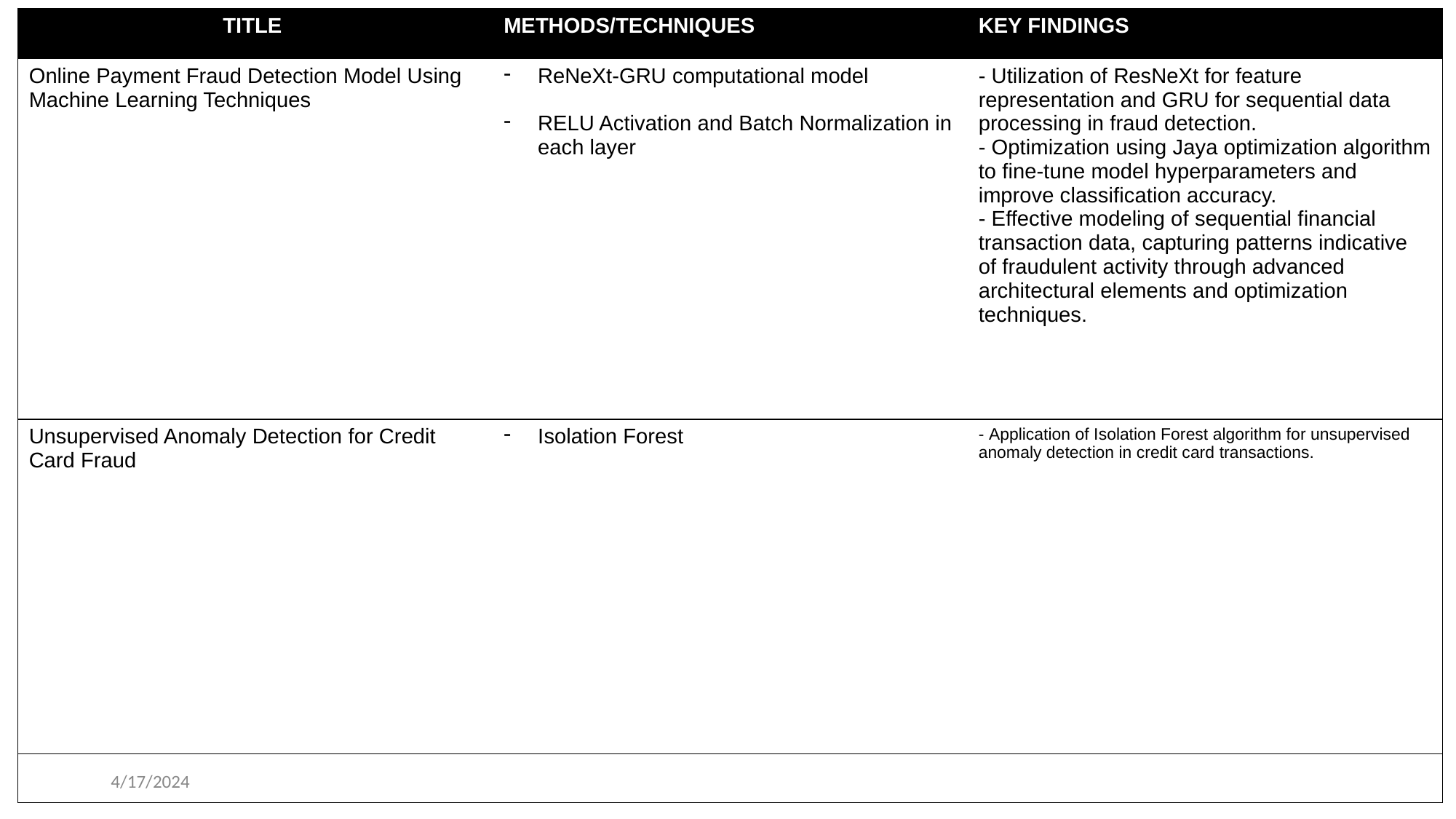

| TITLE | METHODS/TECHNIQUES | KEY FINDINGS |
| --- | --- | --- |
| Online Payment Fraud Detection Model Using Machine Learning Techniques | ReNeXt-GRU computational model RELU Activation and Batch Normalization in each layer | - Utilization of ResNeXt for feature representation and GRU for sequential data processing in fraud detection. - Optimization using Jaya optimization algorithm to fine-tune model hyperparameters and improve classification accuracy. - Effective modeling of sequential financial transaction data, capturing patterns indicative of fraudulent activity through advanced architectural elements and optimization techniques. |
| Unsupervised Anomaly Detection for Credit Card Fraud | Isolation Forest | - Application of Isolation Forest algorithm for unsupervised anomaly detection in credit card transactions. |
|  |  |  |
4/17/2024